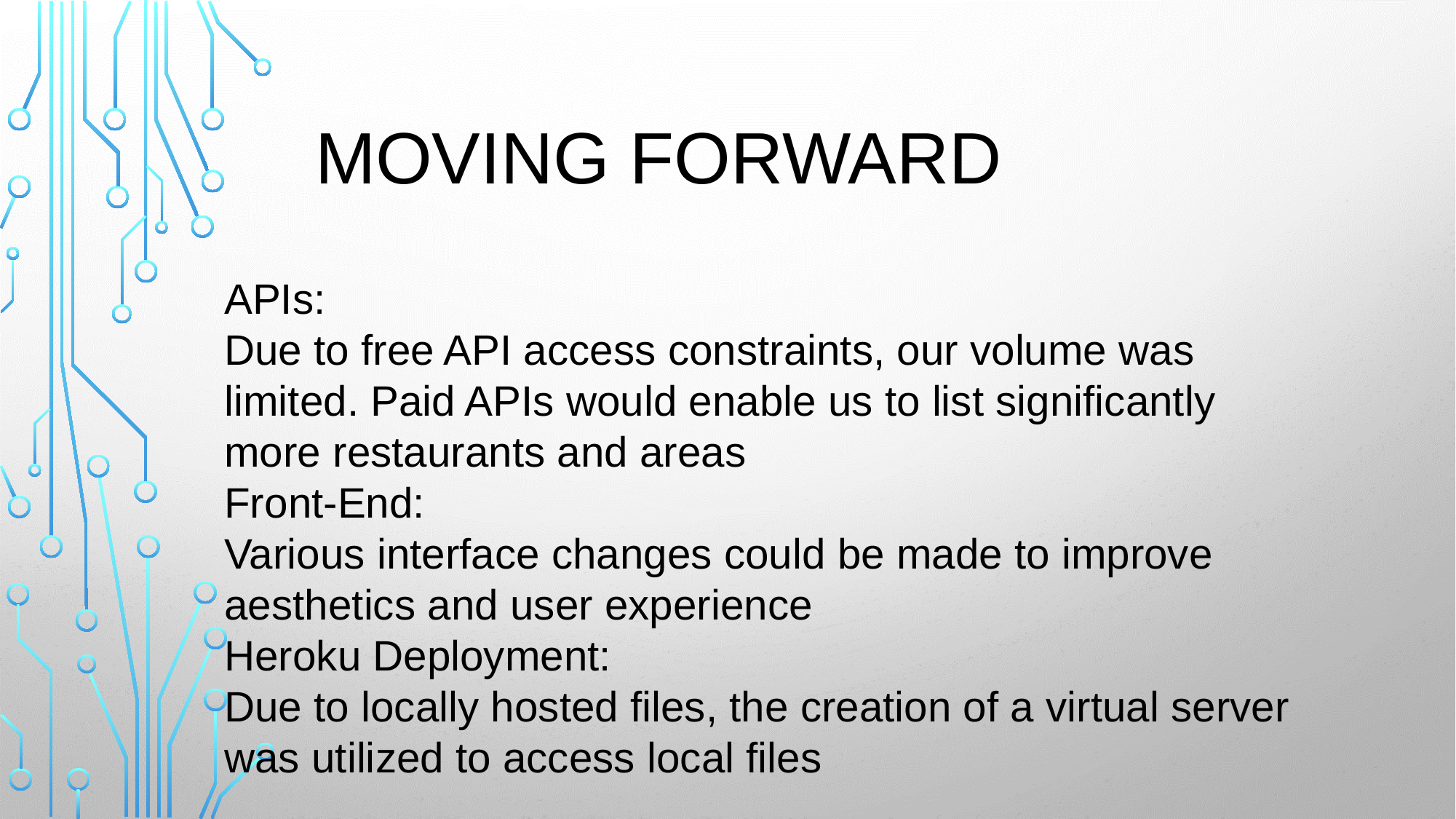

# Moving forward
APIs:
Due to free API access constraints, our volume was limited. Paid APIs would enable us to list significantly more restaurants and areas
Front-End:
Various interface changes could be made to improve aesthetics and user experience
Heroku Deployment:
Due to locally hosted files, the creation of a virtual server was utilized to access local files